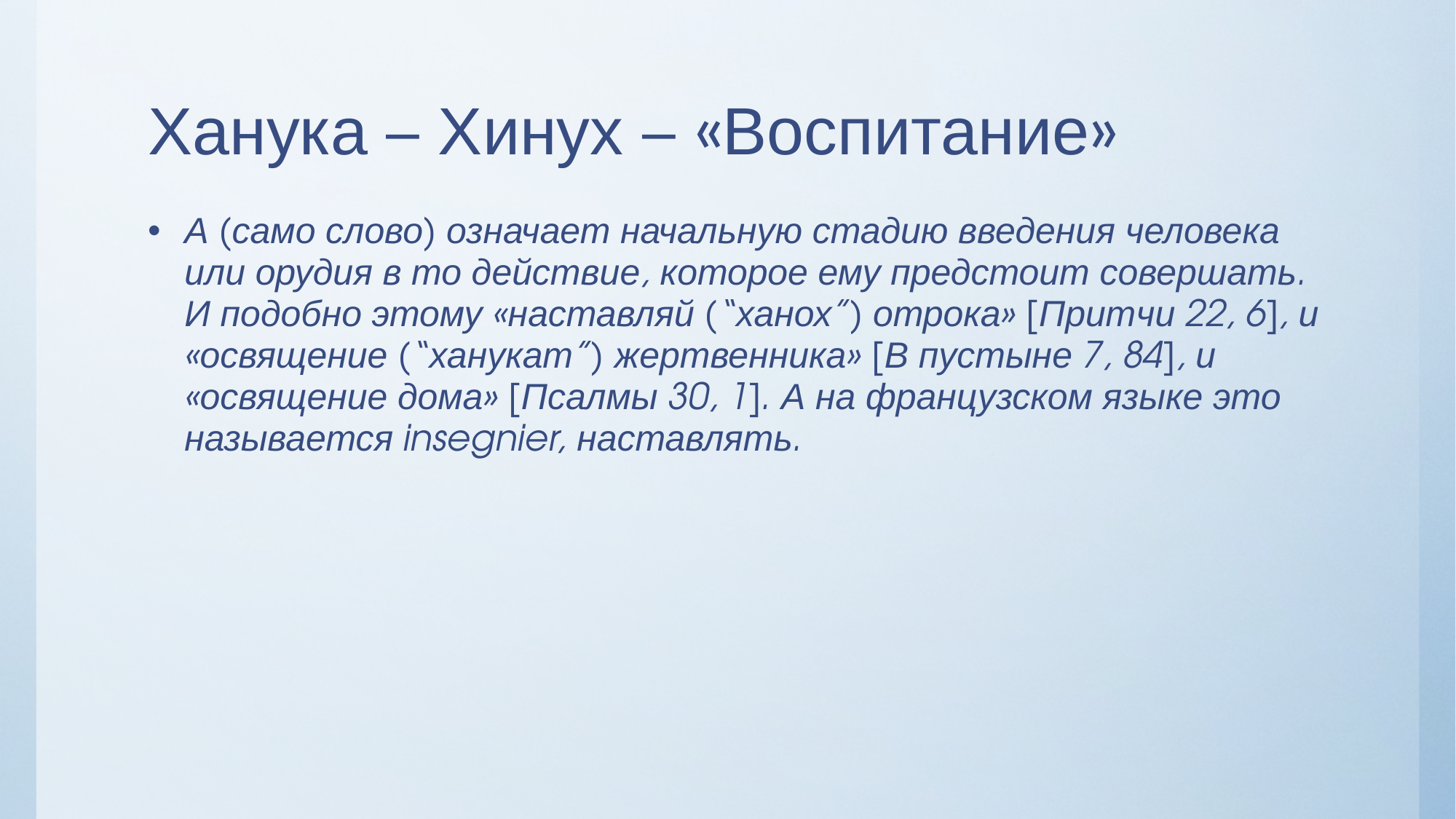

# Ханука – Хинух – «Воспитание»
А (само слово) означает начальную стадию введения человека или орудия в то действие, которое ему предстоит совершать. И подобно этому «наставляй (“ханох”) отрока» [Притчи 22, 6], и «освящение (“ханукат”) жертвенника» [В пустыне 7, 84], и «освящение дома» [Псалмы 30, 1]. А на французском языке это называется insegnier, наставлять.